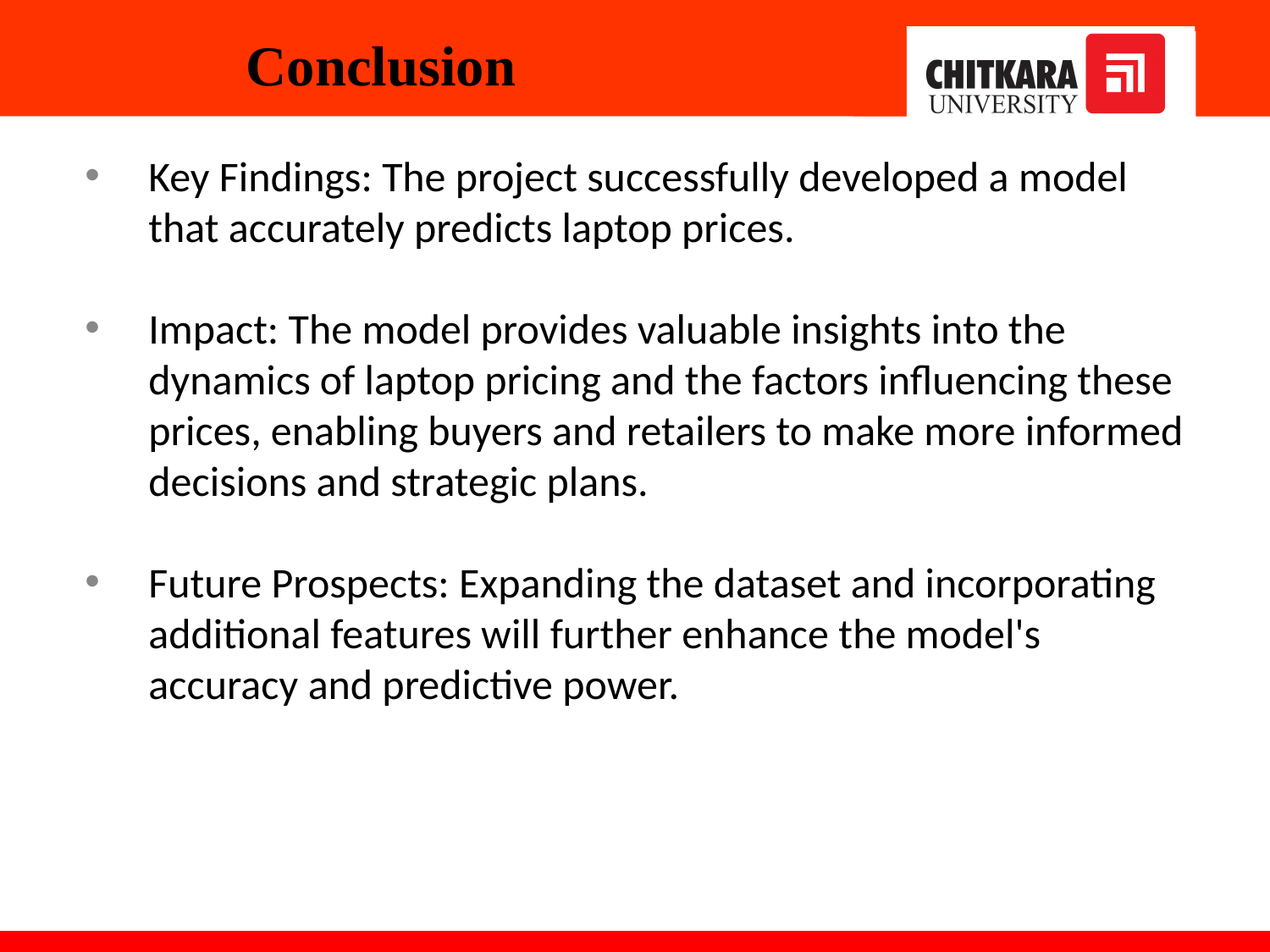

# Conclusion
Key Findings: The project successfully developed a model that accurately predicts laptop prices.

Impact: The model provides valuable insights into the dynamics of laptop pricing and the factors influencing these prices, enabling buyers and retailers to make more informed decisions and strategic plans.

Future Prospects: Expanding the dataset and incorporating additional features will further enhance the model's accuracy and predictive power.